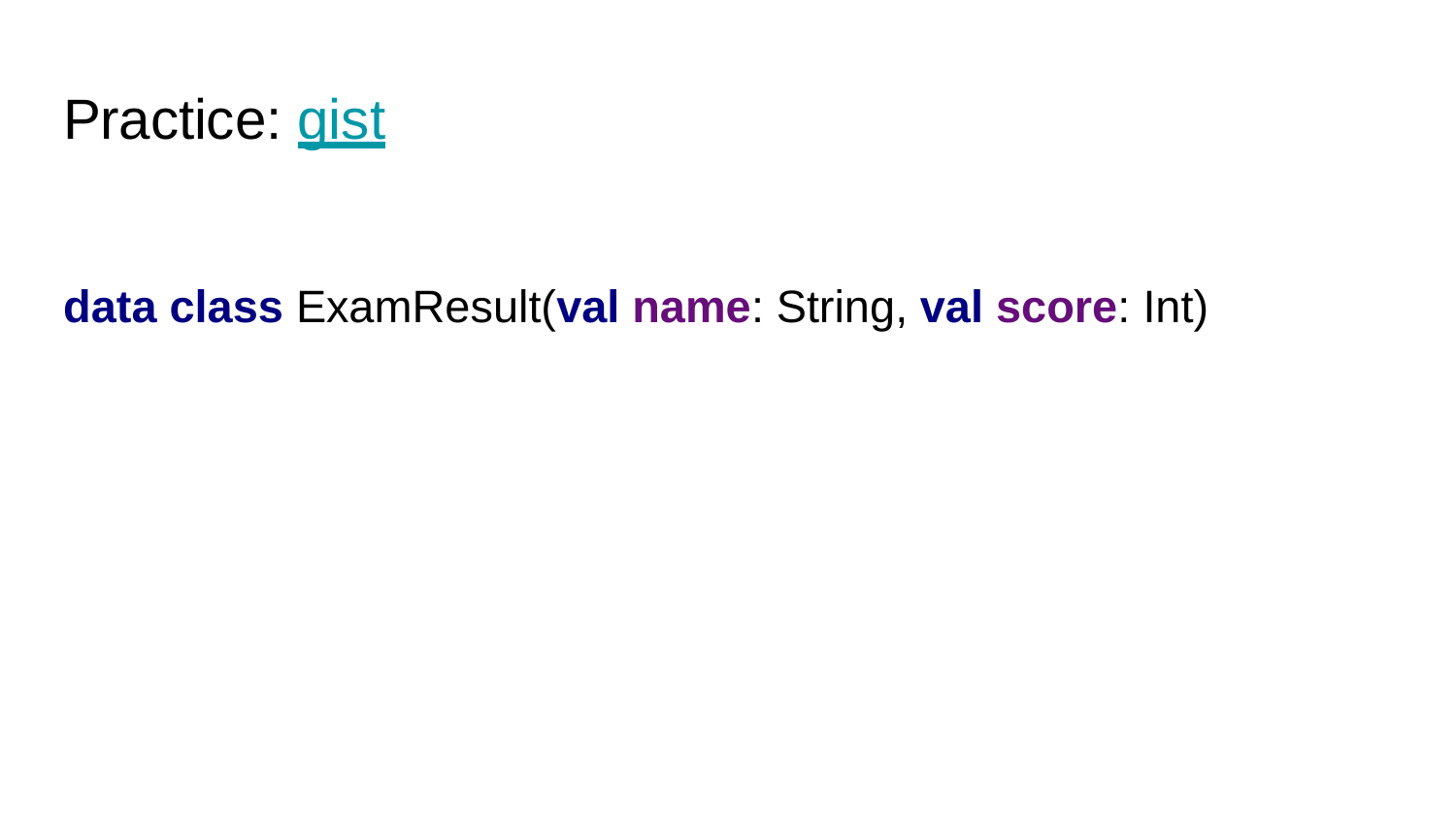

Practice: gist
data class ExamResult(val name: String, val score: Int)